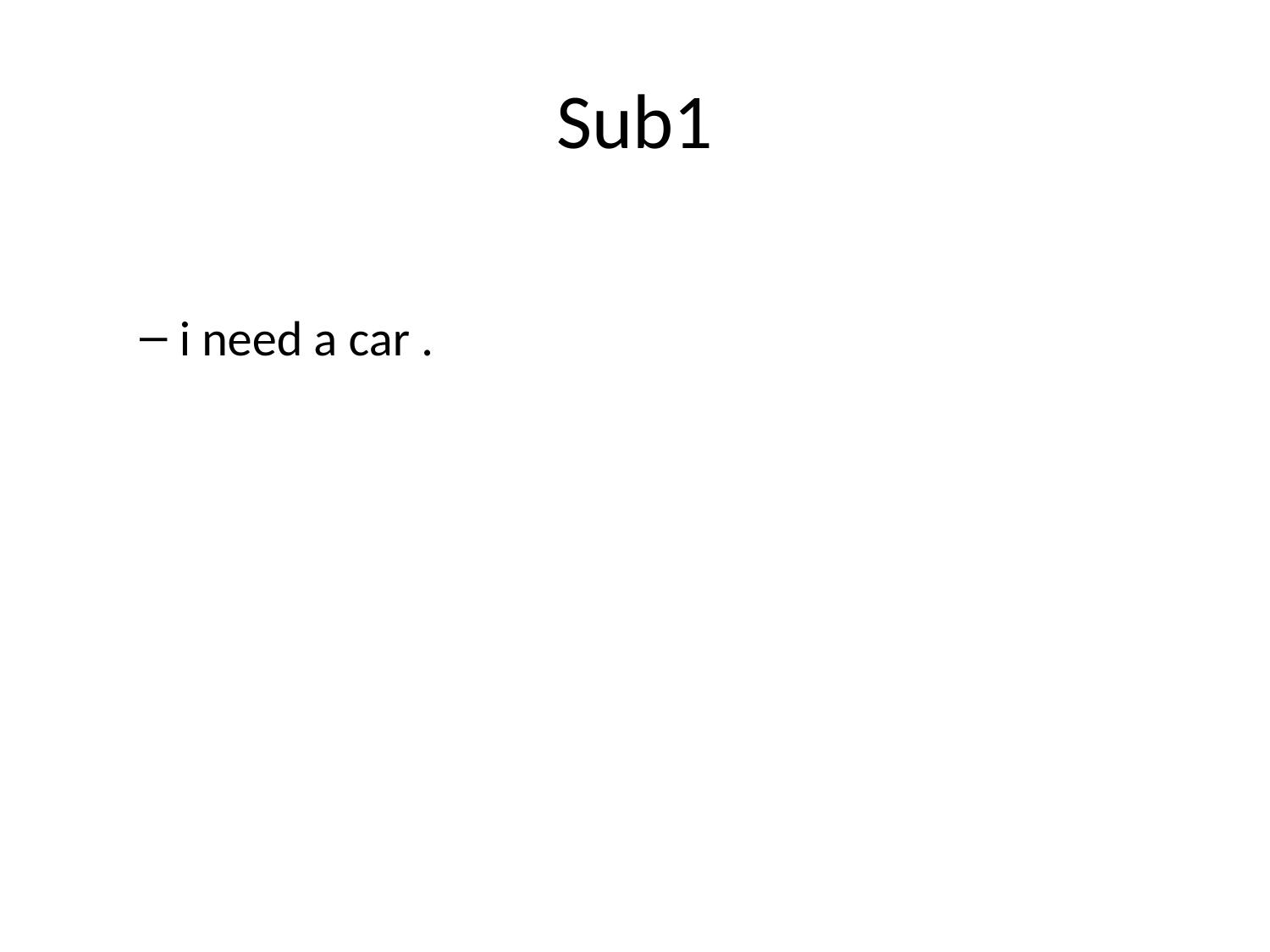

# Sub1

i need a car .